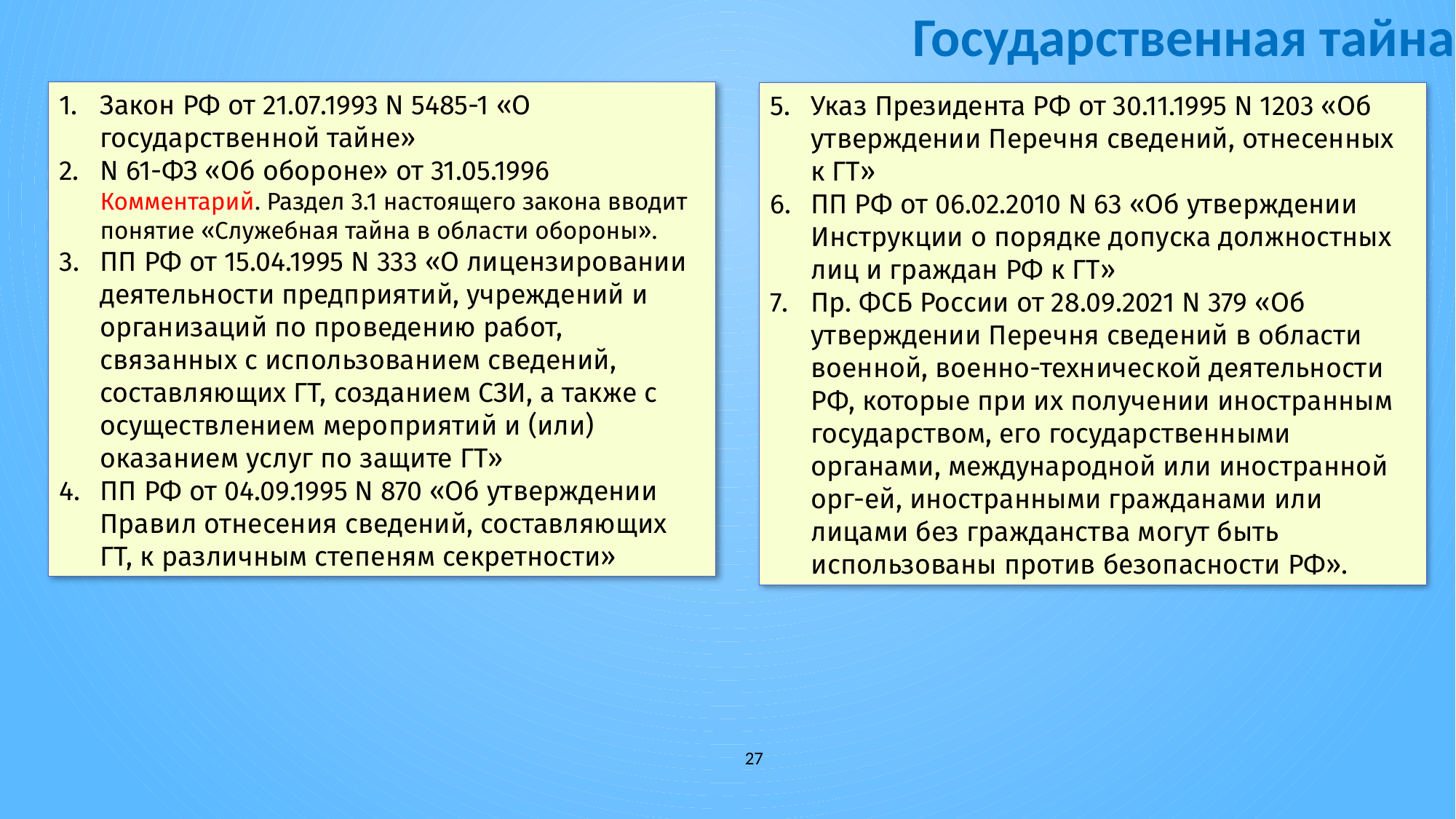

# Государственная тайна
Закон РФ от 21.07.1993 N 5485-1 «О государственной тайне»
N 61-ФЗ «Об обороне» от 31.05.1996 Комментарий. Раздел 3.1 настоящего закона вводит понятие «Служебная тайна в области обороны».
ПП РФ от 15.04.1995 N 333 «О лицензировании деятельности предприятий, учреждений и организаций по проведению работ, связанных с использованием сведений, составляющих ГТ, созданием СЗИ, а также с осуществлением мероприятий и (или) оказанием услуг по защите ГТ»
ПП РФ от 04.09.1995 N 870 «Об утверждении Правил отнесения сведений, составляющих ГТ, к различным степеням секретности»
Указ Президента РФ от 30.11.1995 N 1203 «Об утверждении Перечня сведений, отнесенных к ГТ»
ПП РФ от 06.02.2010 N 63 «Об утверждении Инструкции о порядке допуска должностных лиц и граждан РФ к ГТ»
Пр. ФСБ России от 28.09.2021 N 379 «Об утверждении Перечня сведений в области военной, военно-технической деятельности РФ, которые при их получении иностранным государством, его государственными органами, международной или иностранной орг-ей, иностранными гражданами или лицами без гражданства могут быть использованы против безопасности РФ».
27